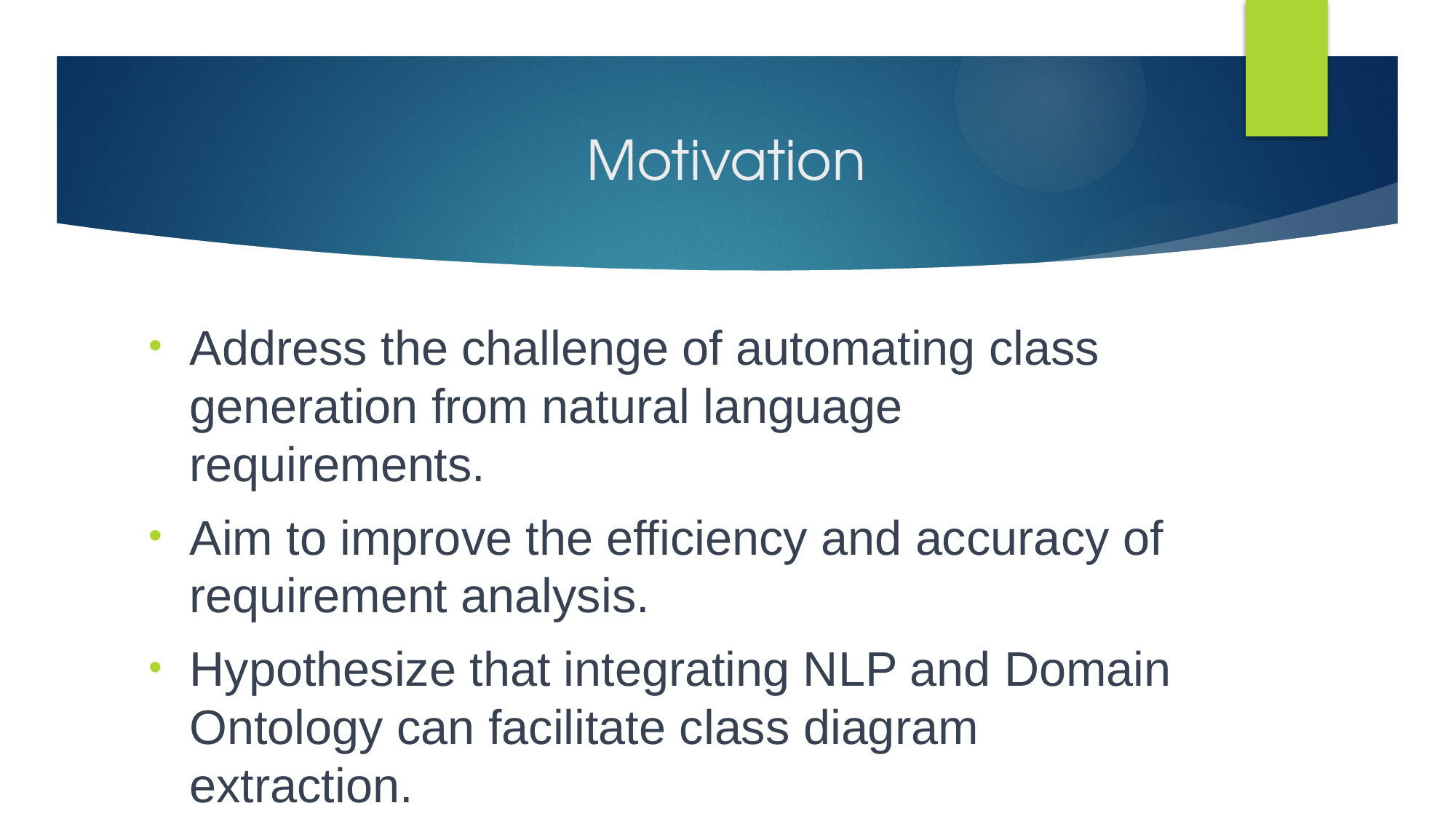

# Motivation
Address the challenge of automating class generation from natural language requirements.
Aim to improve the efficiency and accuracy of requirement analysis.
Hypothesize that integrating NLP and Domain Ontology can facilitate class diagram extraction.